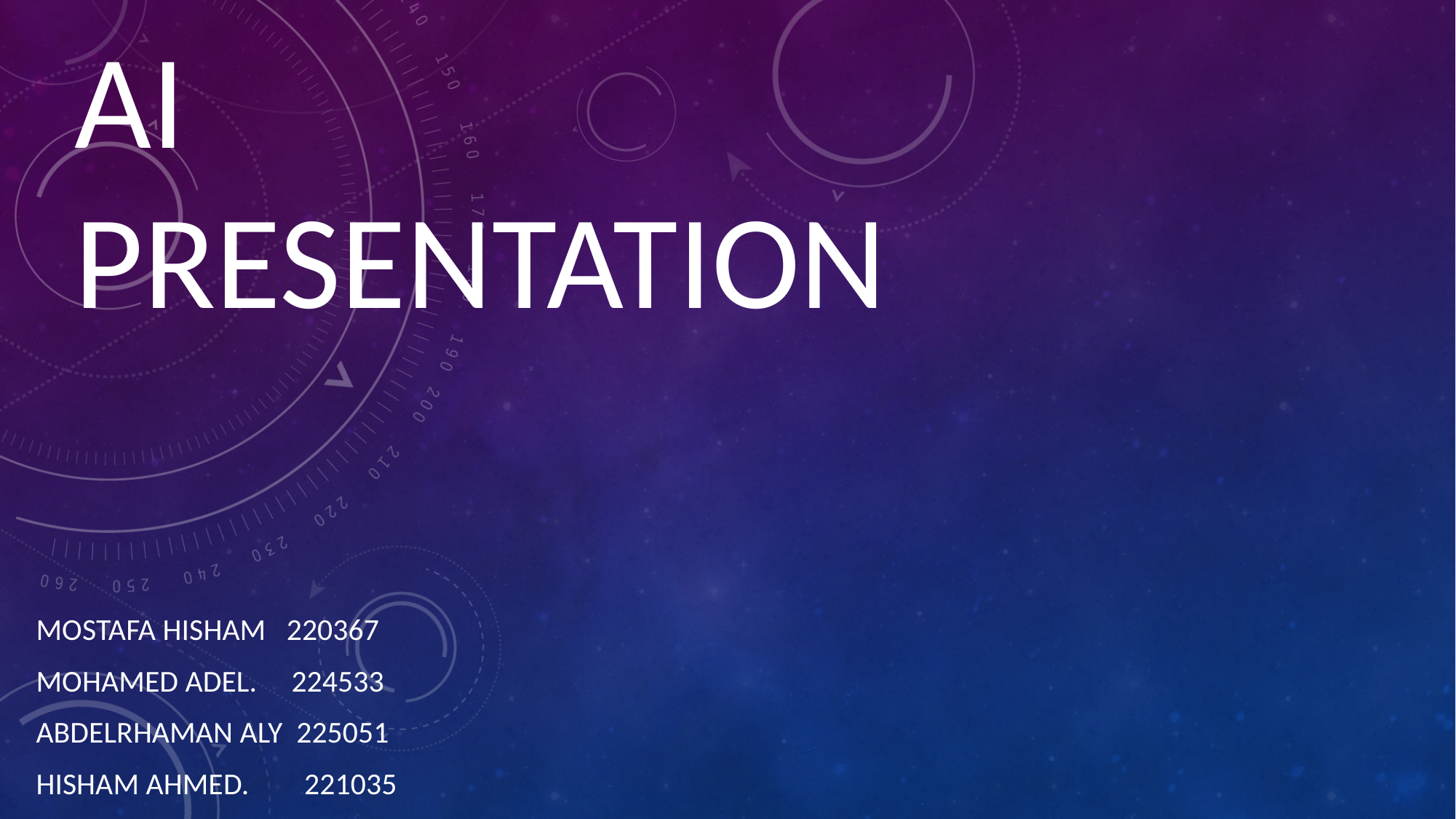

# AI PRESENTATION
MOSTAFA HISHAM   220367
MOHAMED ADEL.     224533
ABDELRHAMAN ALY  225051
HISHAM AHMED.        221035